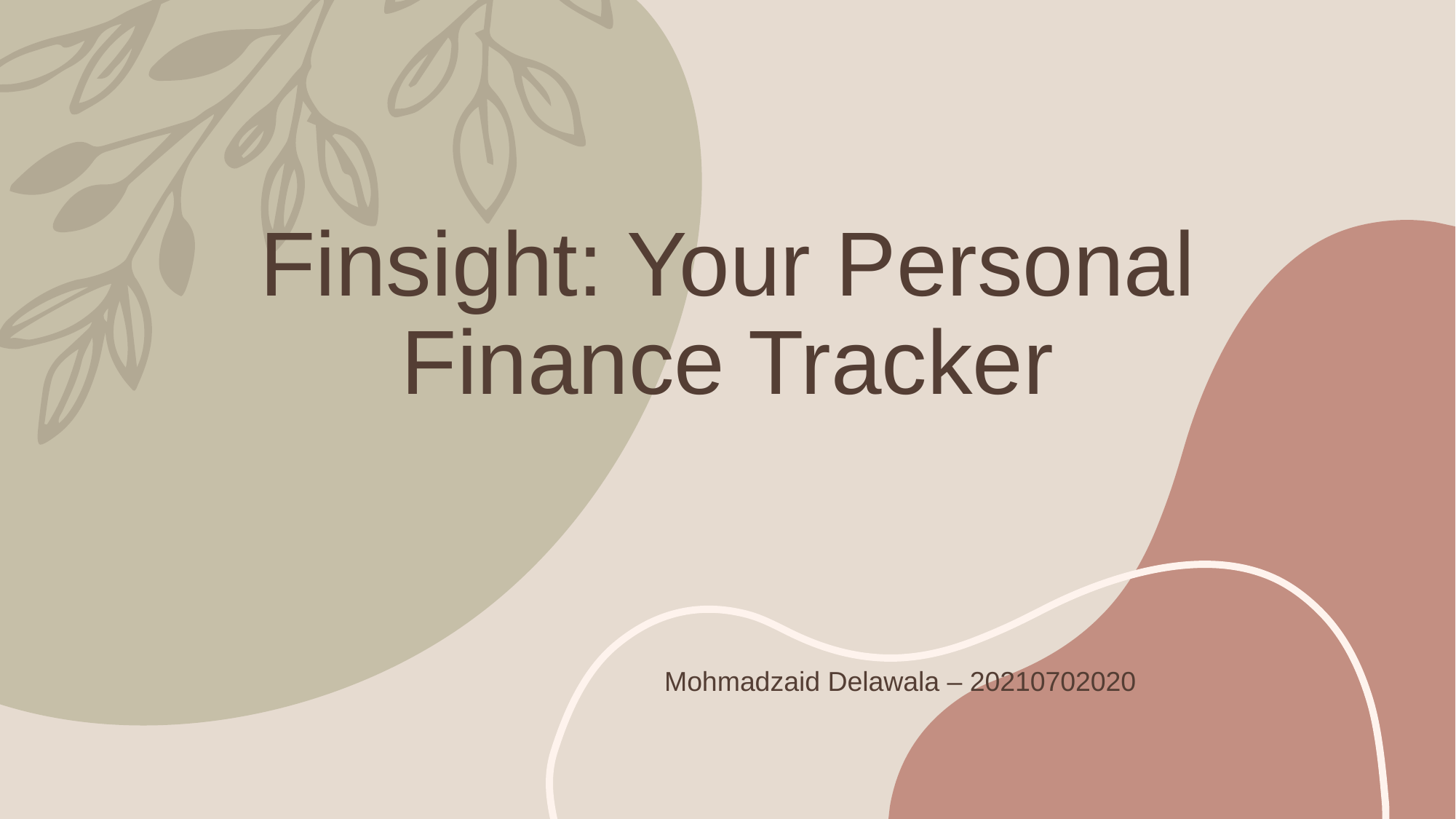

# Finsight: Your Personal Finance Tracker
Mohmadzaid Delawala – 20210702020